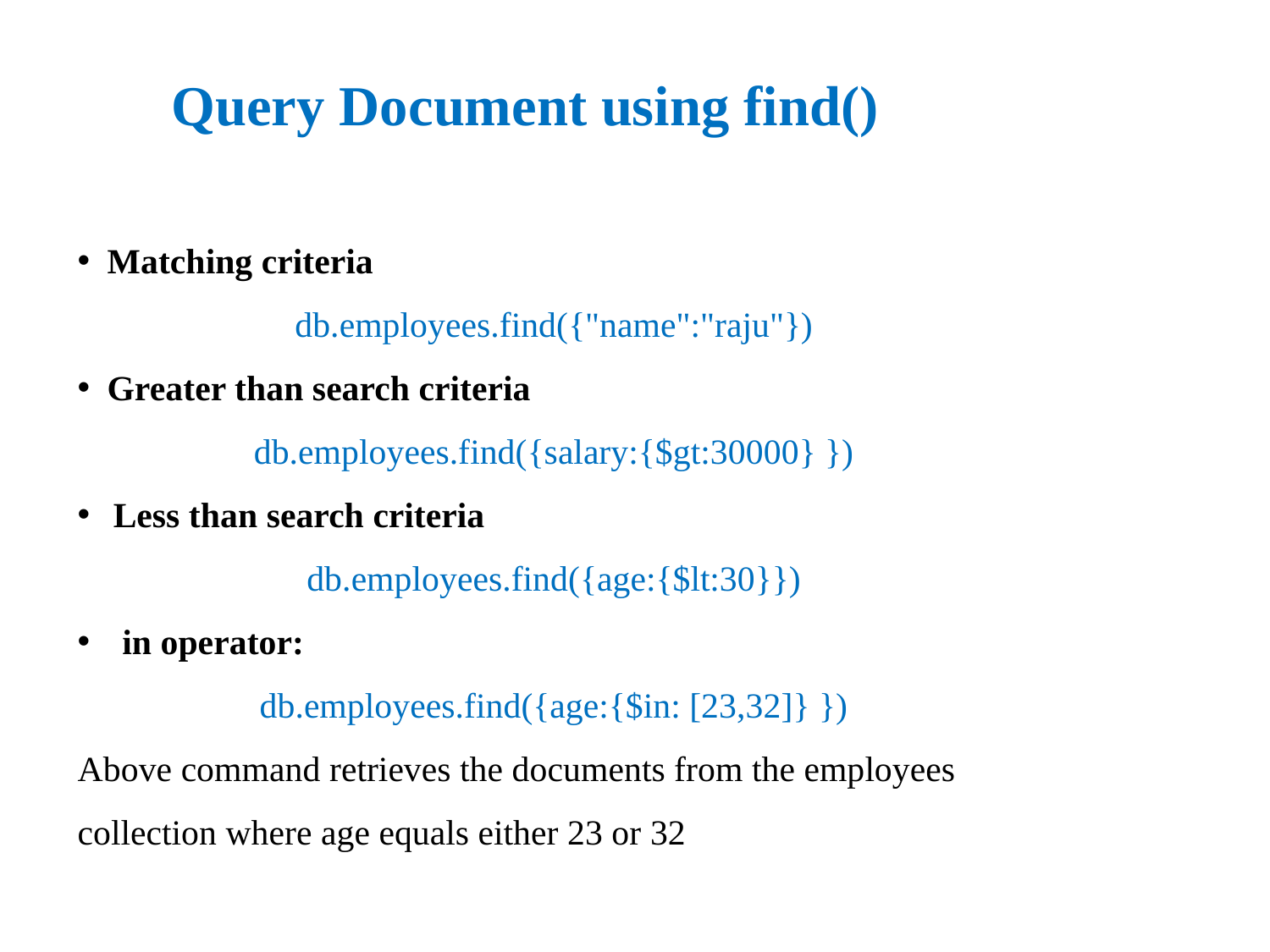

Query Document using find()
Matching criteria
db.employees.find({"name":"raju"})
Greater than search criteria
db.employees.find({salary:{$gt:30000} })
Less than search criteria
db.employees.find({age:{$lt:30}})
 in operator:
db.employees.find({age:{$in: [23,32]} })
Above command retrieves the documents from the employees collection where age equals either 23 or 32